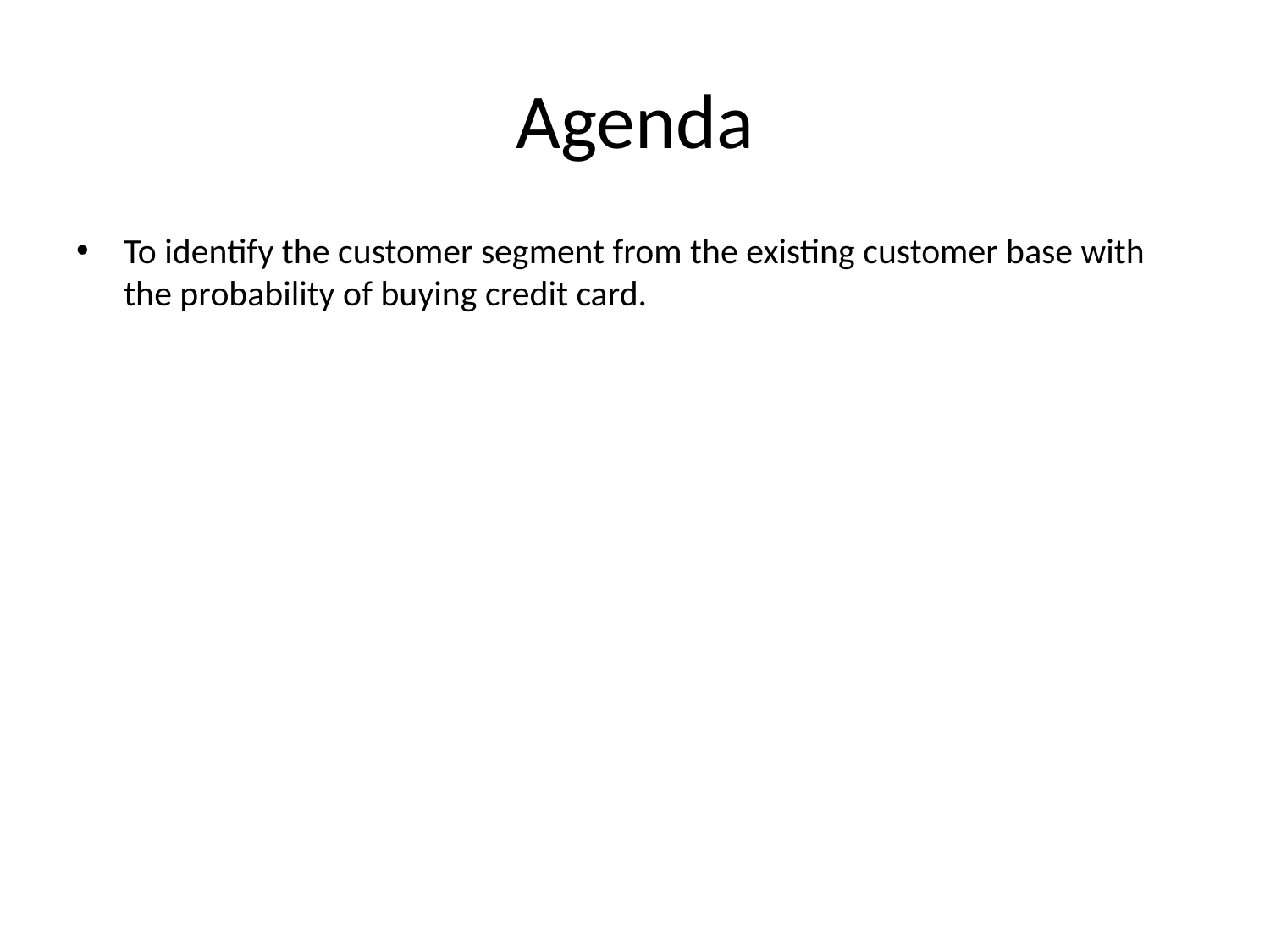

# Agenda
To identify the customer segment from the existing customer base with the probability of buying credit card.